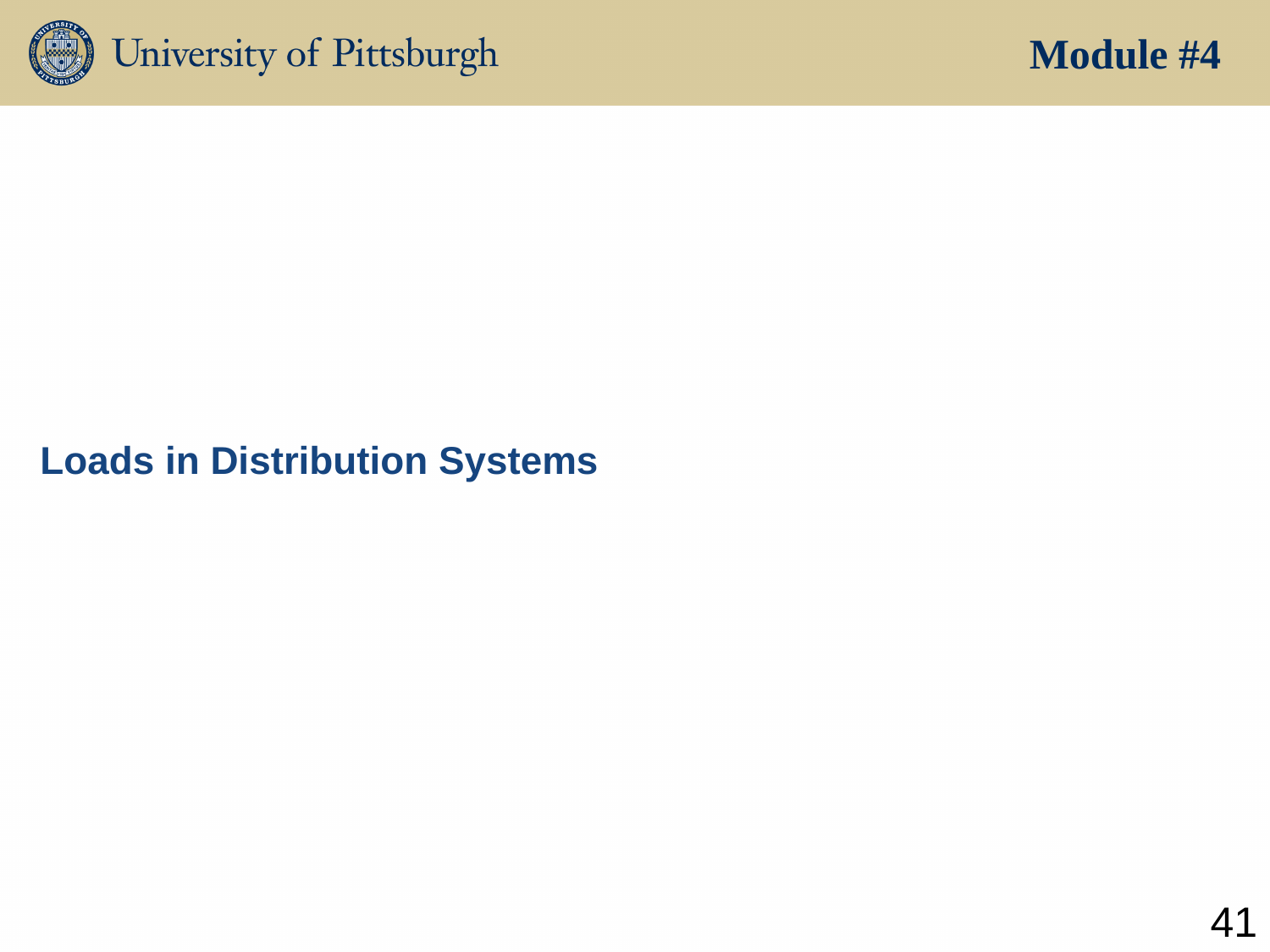

Module #4
# Loads in Distribution Systems
41